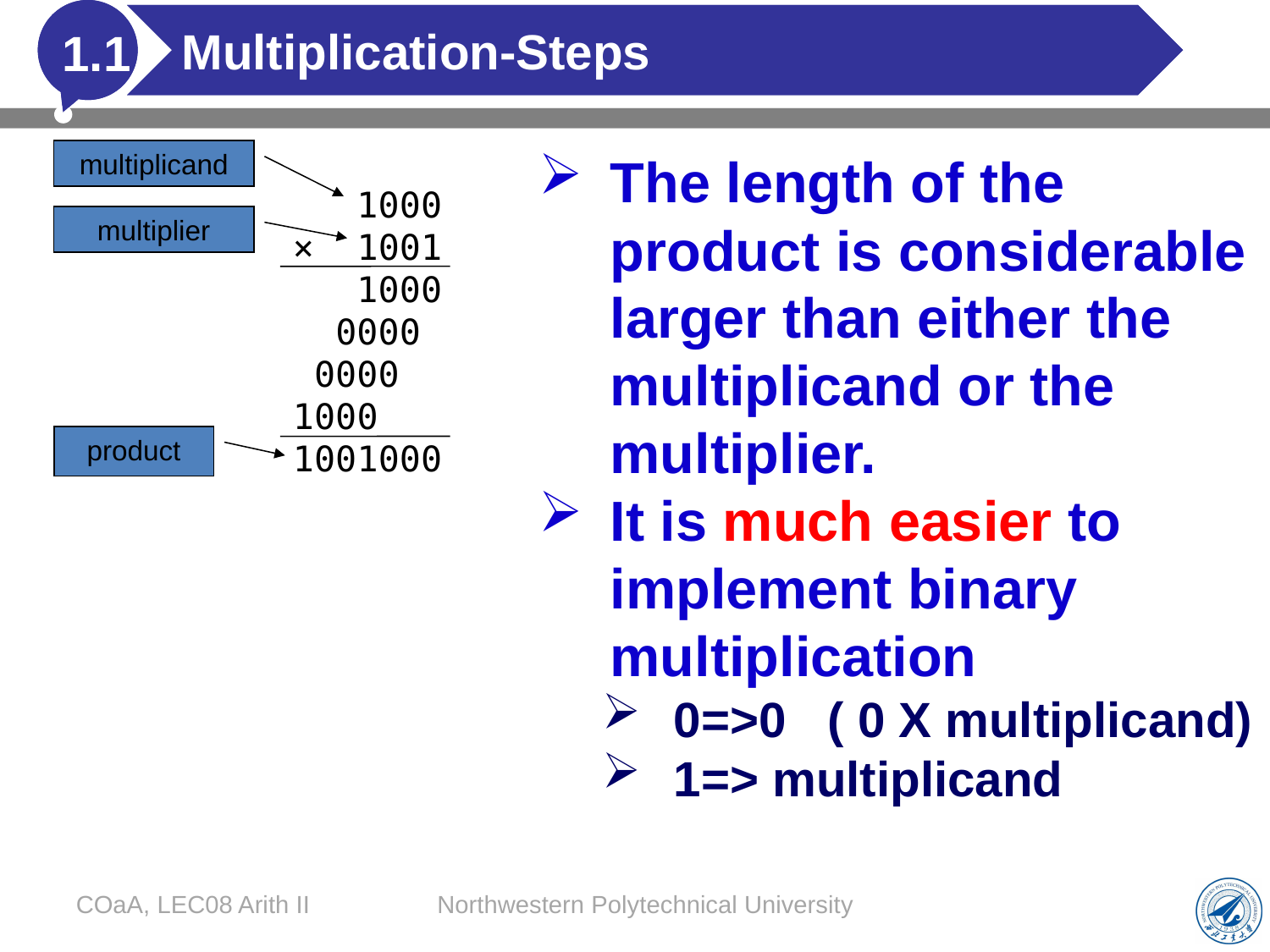

# Multiplication-Steps
1.1
multiplicand
The length of the product is considerable larger than either the multiplicand or the multiplier.
It is much easier to implement binary multiplication
0=>0   ( 0 X multiplicand)
1=> multiplicand
   1000
×  1001
   1000
  0000
 0000
1000
1001000

multiplier
product
5
COaA, LEC08 Arith II
Northwestern Polytechnical University